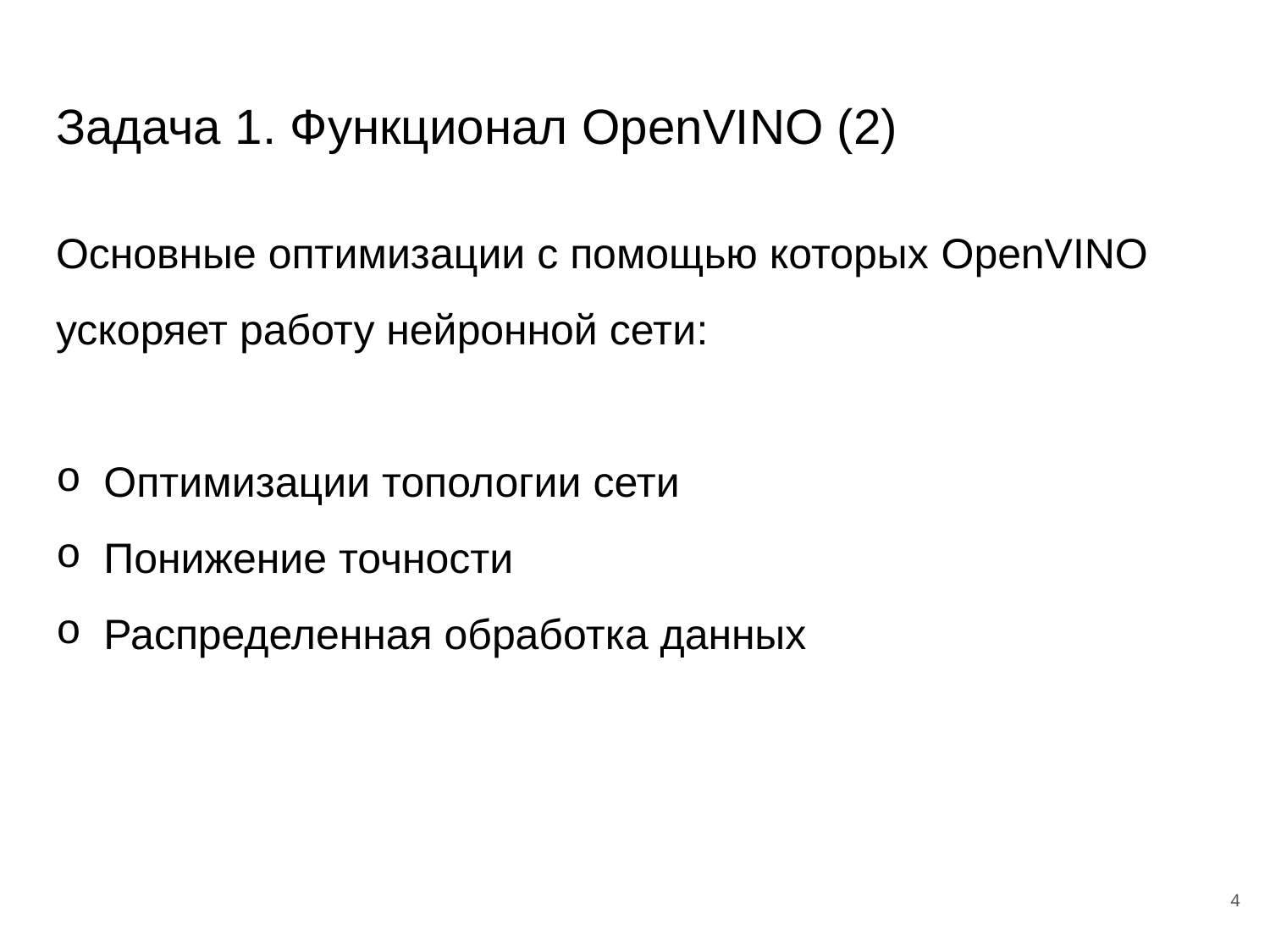

# Задача 1. Функционал OpenVINO (2)
Основные оптимизации с помощью которых OpenVINO ускоряет работу нейронной сети:

Оптимизации топологии сети
Понижение точности
Распределенная обработка данных
4